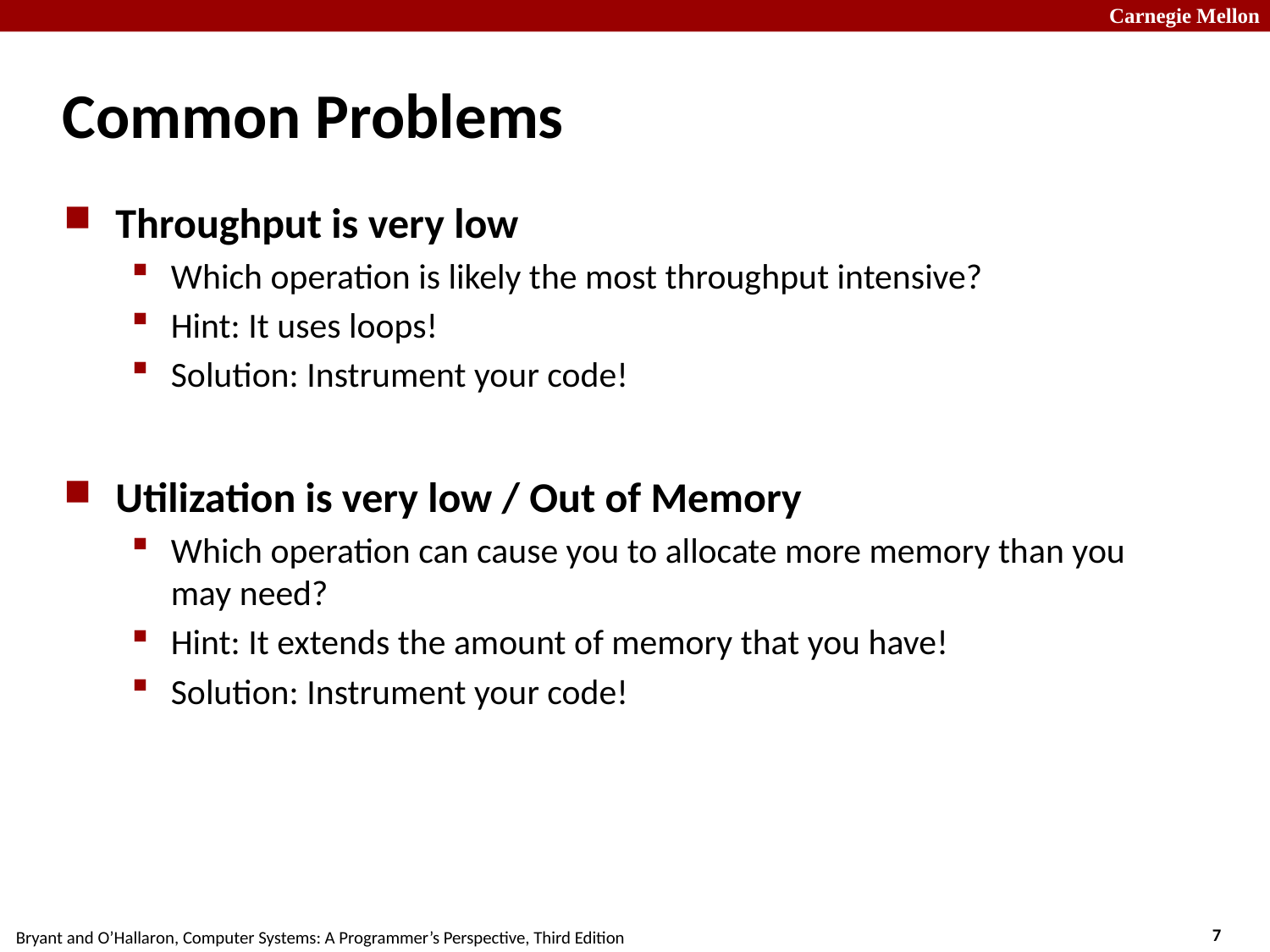

# Common Problems
Throughput is very low
Which operation is likely the most throughput intensive?
Hint: It uses loops!
Solution: Instrument your code!

Utilization is very low / Out of Memory
Which operation can cause you to allocate more memory than you may need?
Hint: It extends the amount of memory that you have!
Solution: Instrument your code!